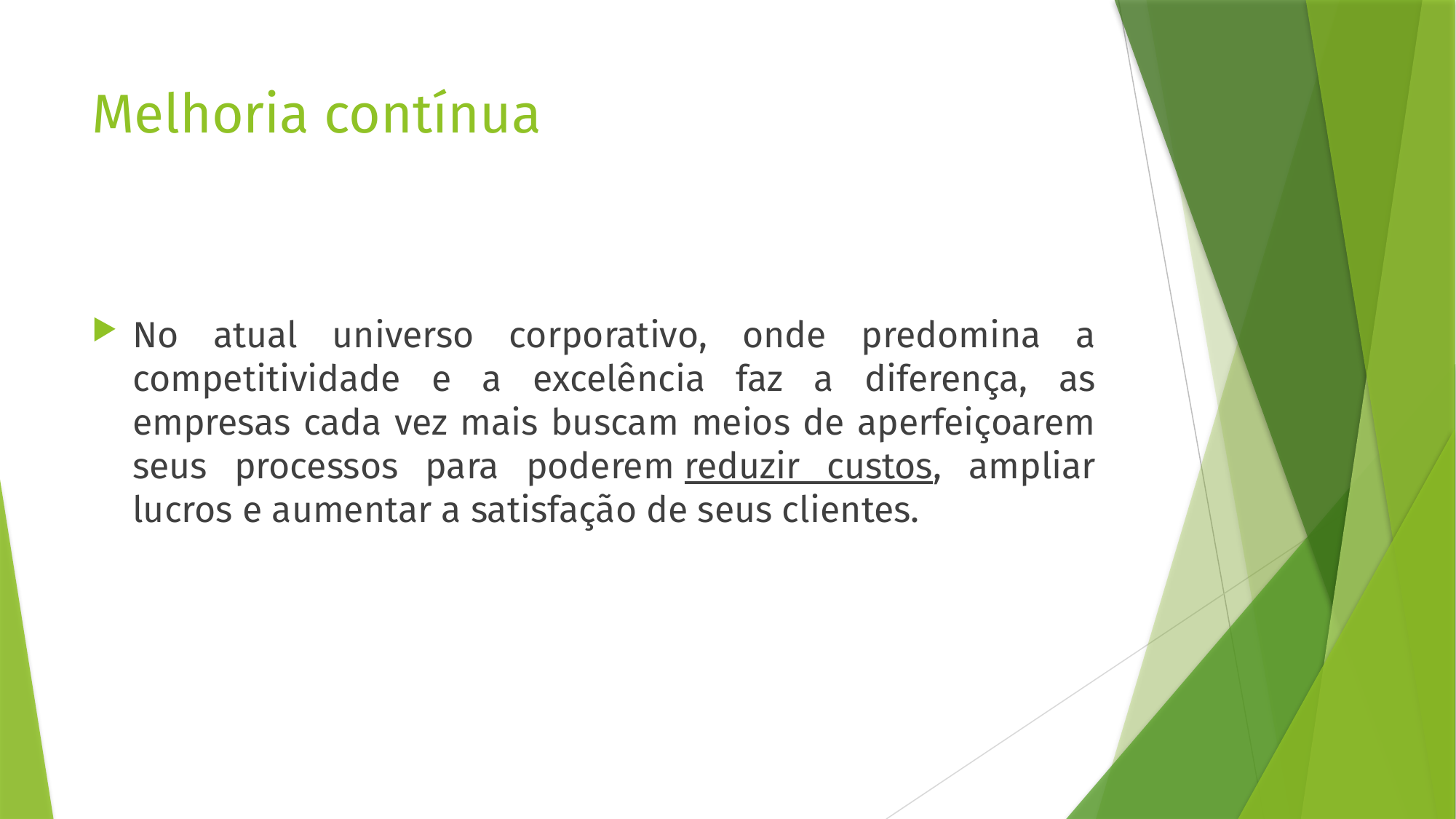

# Melhoria contínua

No atual universo corporativo, onde predomina a competitividade e a excelência faz a diferença, as empresas cada vez mais buscam meios de aperfeiçoarem seus processos para poderem reduzir custos, ampliar lucros e aumentar a satisfação de seus clientes.